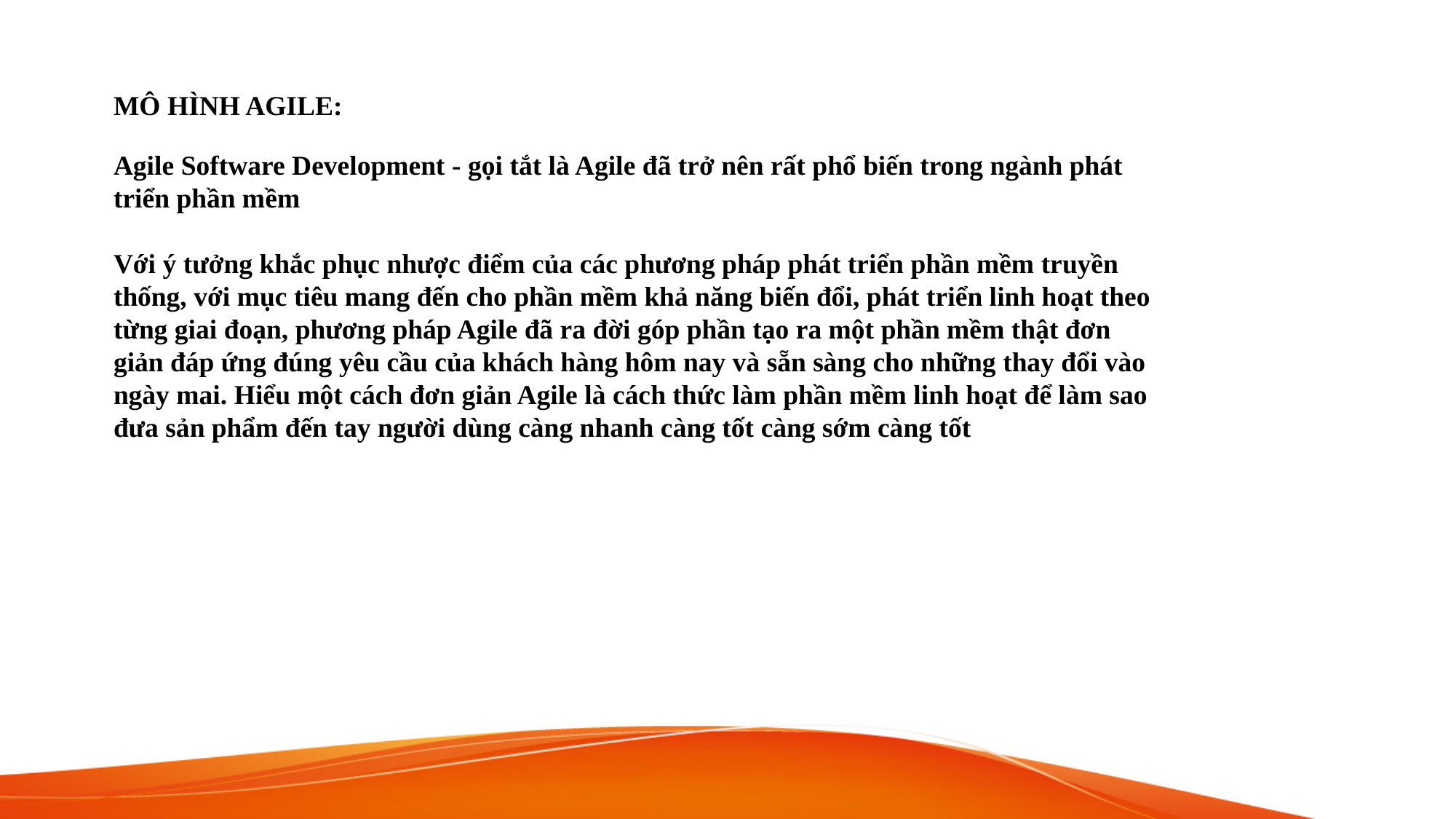

MÔ HÌNH AGILE:
Agile Software Development - gọi tắt là Agile đã trở nên rất phổ biến trong ngành phát triển phần mềm

Với ý tưởng khắc phục nhược điểm của các phương pháp phát triển phần mềm truyền thống, với mục tiêu mang đến cho phần mềm khả năng biến đổi, phát triển linh hoạt theo từng giai đoạn, phương pháp Agile đã ra đời góp phần tạo ra một phần mềm thật đơn giản đáp ứng đúng yêu cầu của khách hàng hôm nay và sẵn sàng cho những thay đổi vào ngày mai. Hiểu một cách đơn giản Agile là cách thức làm phần mềm linh hoạt để làm sao đưa sản phẩm đến tay người dùng càng nhanh càng tốt càng sớm càng tốt